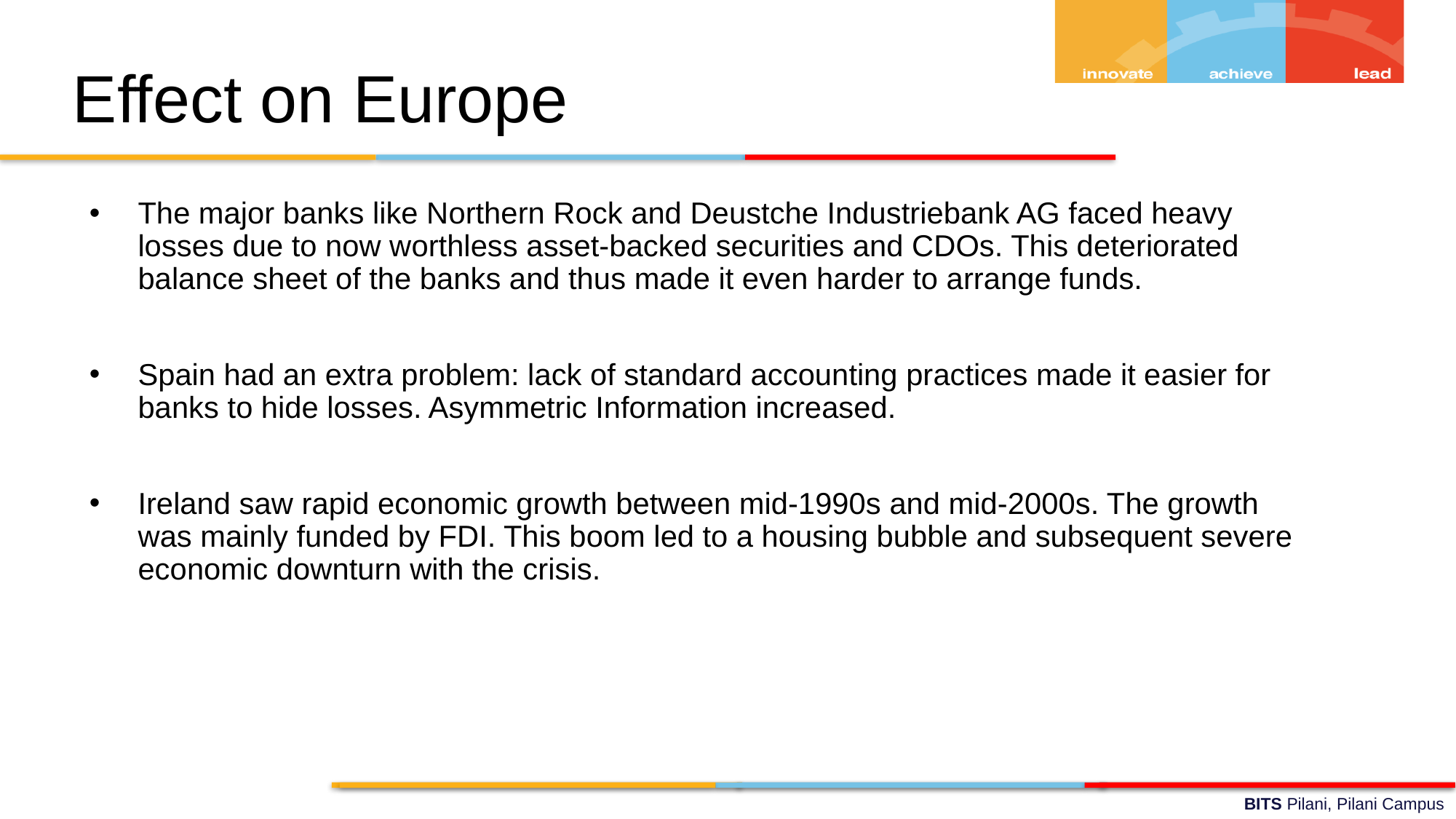

# Effect on Europe
The major banks like Northern Rock and Deustche Industriebank AG faced heavy losses due to now worthless asset-backed securities and CDOs. This deteriorated balance sheet of the banks and thus made it even harder to arrange funds.

Spain had an extra problem: lack of standard accounting practices made it easier for banks to hide losses. Asymmetric Information increased.

Ireland saw rapid economic growth between mid-1990s and mid-2000s. The growth was mainly funded by FDI. This boom led to a housing bubble and subsequent severe economic downturn with the crisis.